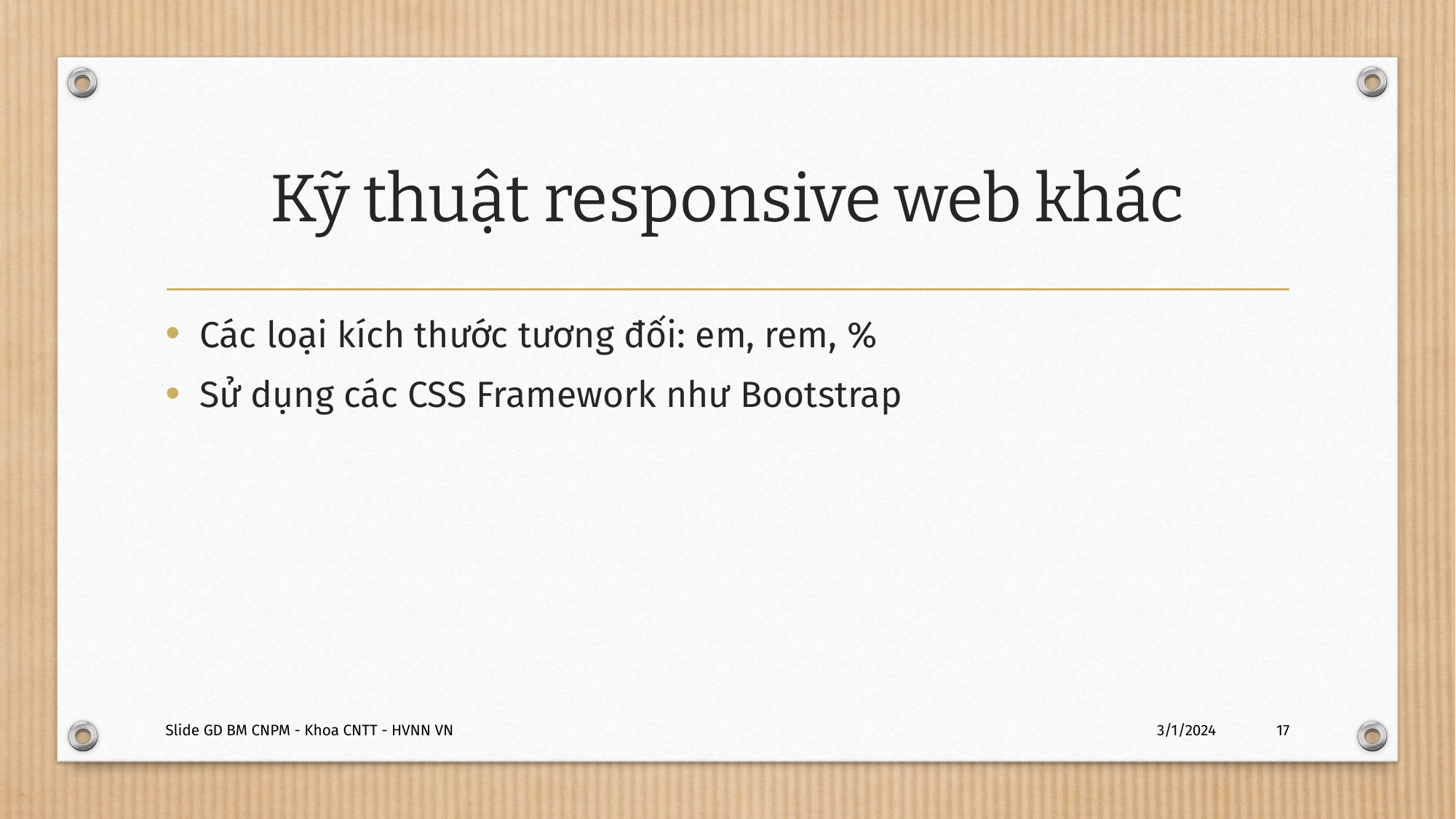

# Kỹ thuật responsive web khác
Các loại kích thước tương đối: em, rem, %
Sử dụng các CSS Framework như Bootstrap

Slide GD BM CNPM - Khoa CNTT - HVNN VN
3/1/2024
17